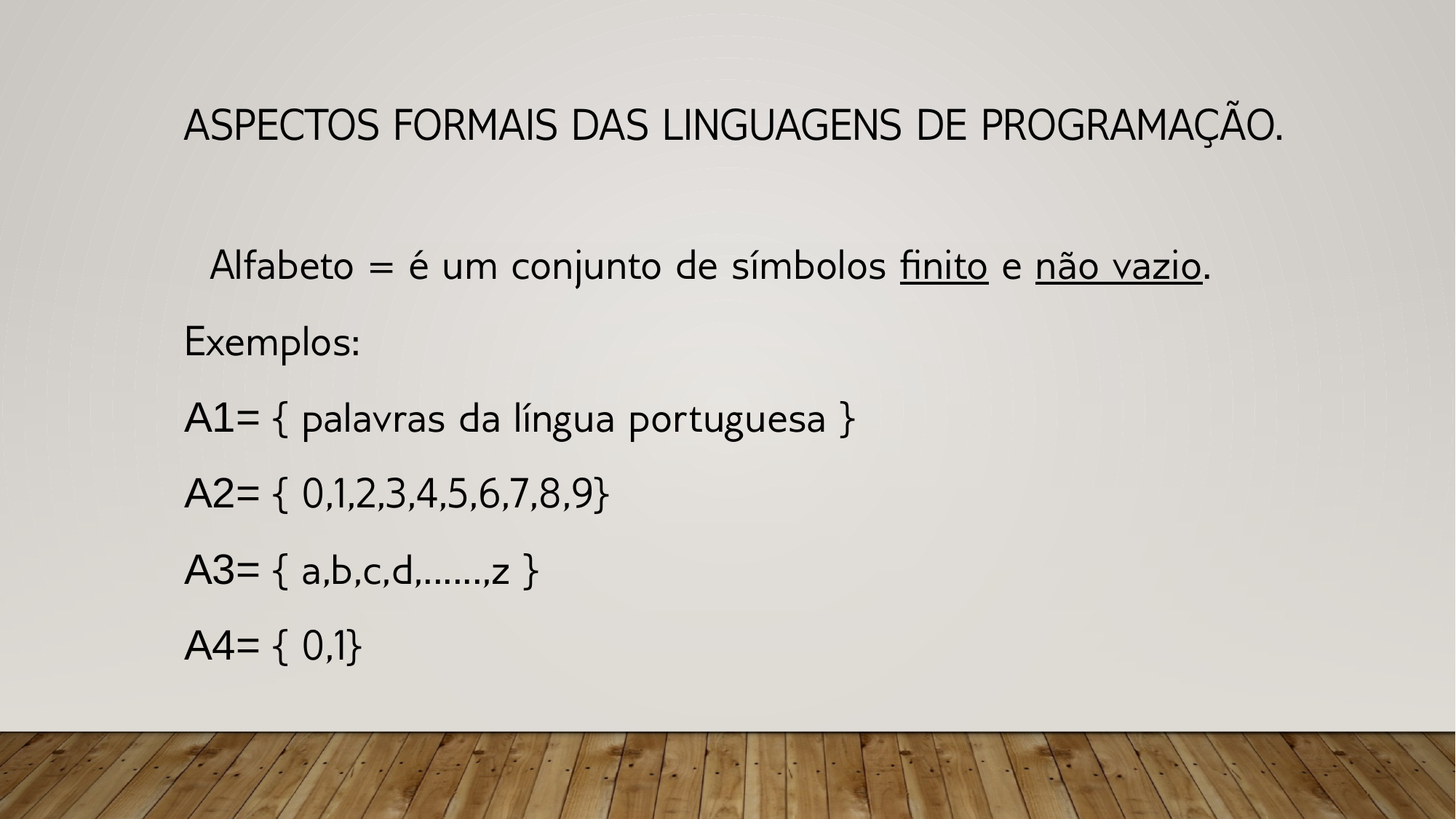

Aspectos formais das linguagens de programação.
  Alfabeto = é um conjunto de símbolos finito e não vazio.
Exemplos:
A1= { palavras da língua portuguesa }
A2= { 0,1,2,3,4,5,6,7,8,9}
A3= { a,b,c,d,......,z }
A4= { 0,1}